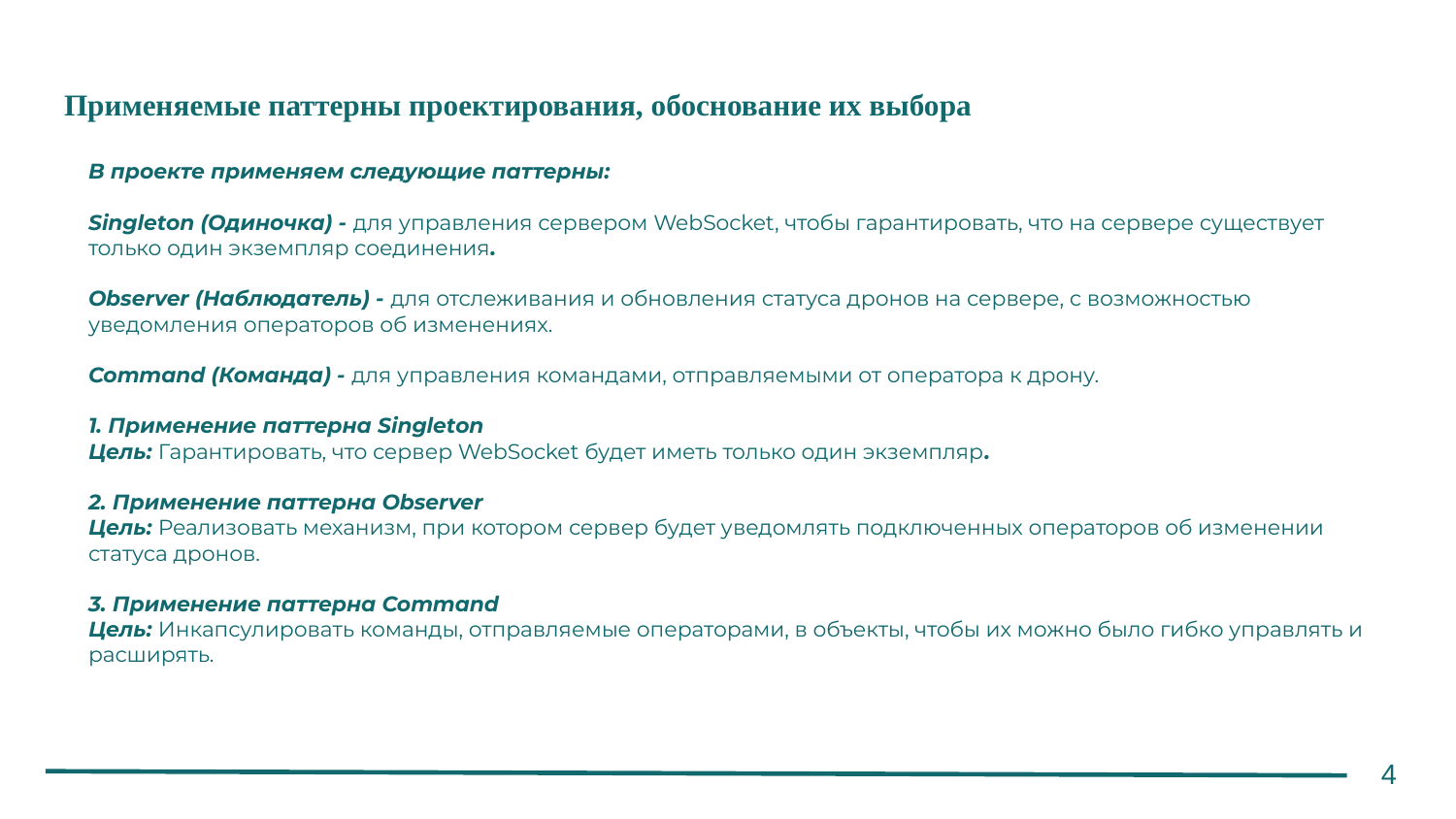

# Применяемые паттерны проектирования, обоснование их выбора
В проекте применяем следующие паттерны:

Singleton (Одиночка) - для управления сервером WebSocket, чтобы гарантировать, что на сервере существует только один экземпляр соединения.

Observer (Наблюдатель) - для отслеживания и обновления статуса дронов на сервере, с возможностью уведомления операторов об изменениях.

Command (Команда) - для управления командами, отправляемыми от оператора к дрону.

1. Применение паттерна Singleton
Цель: Гарантировать, что сервер WebSocket будет иметь только один экземпляр.

2. Применение паттерна Observer
Цель: Реализовать механизм, при котором сервер будет уведомлять подключенных операторов об изменении статуса дронов.

3. Применение паттерна Command
Цель: Инкапсулировать команды, отправляемые операторами, в объекты, чтобы их можно было гибко управлять и расширять.

4